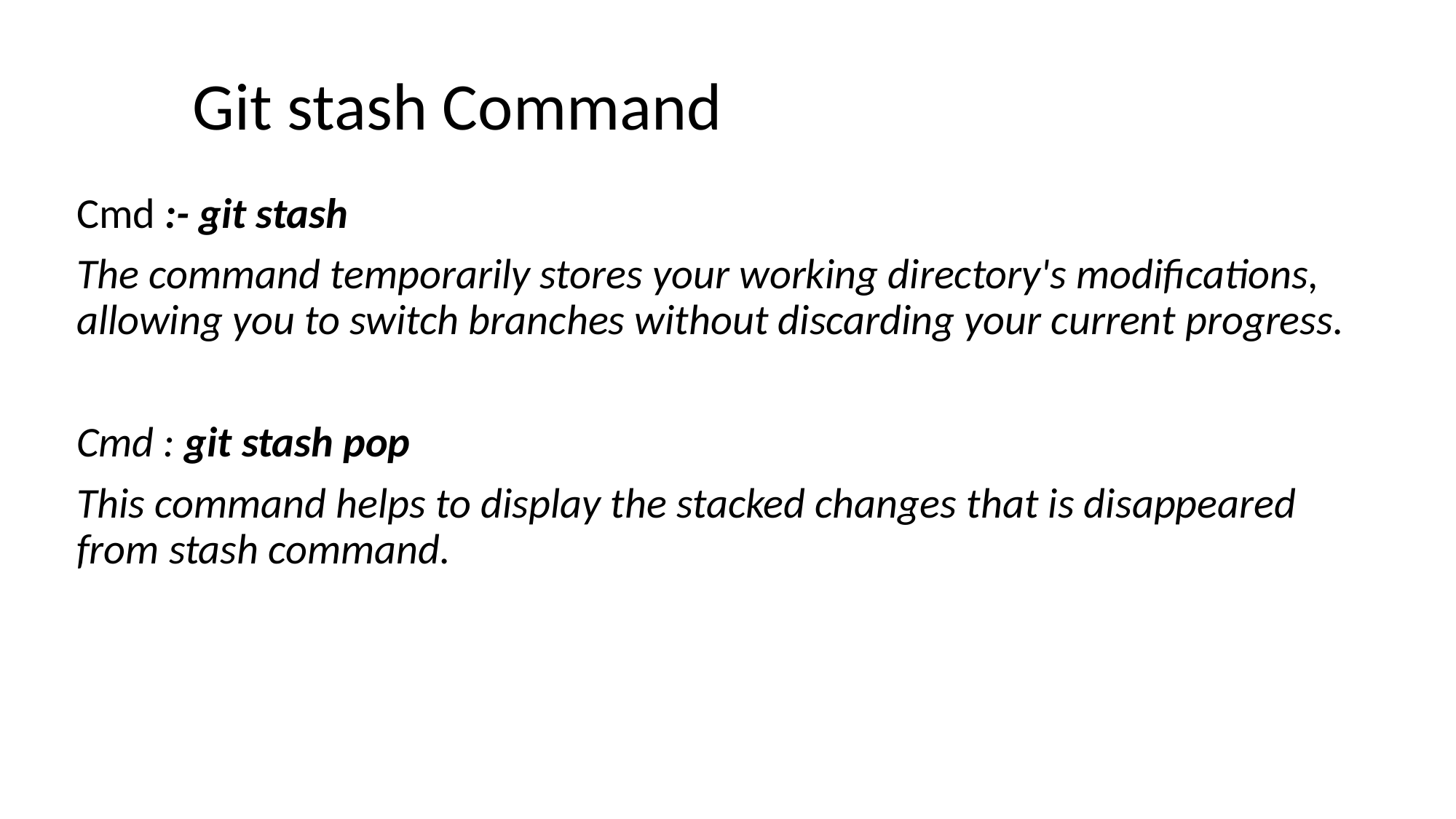

# Git stash Command
Cmd :- git stash
The command temporarily stores your working directory's modifications, allowing you to switch branches without discarding your current progress.

Cmd : git stash pop
This command helps to display the stacked changes that is disappeared from stash command.